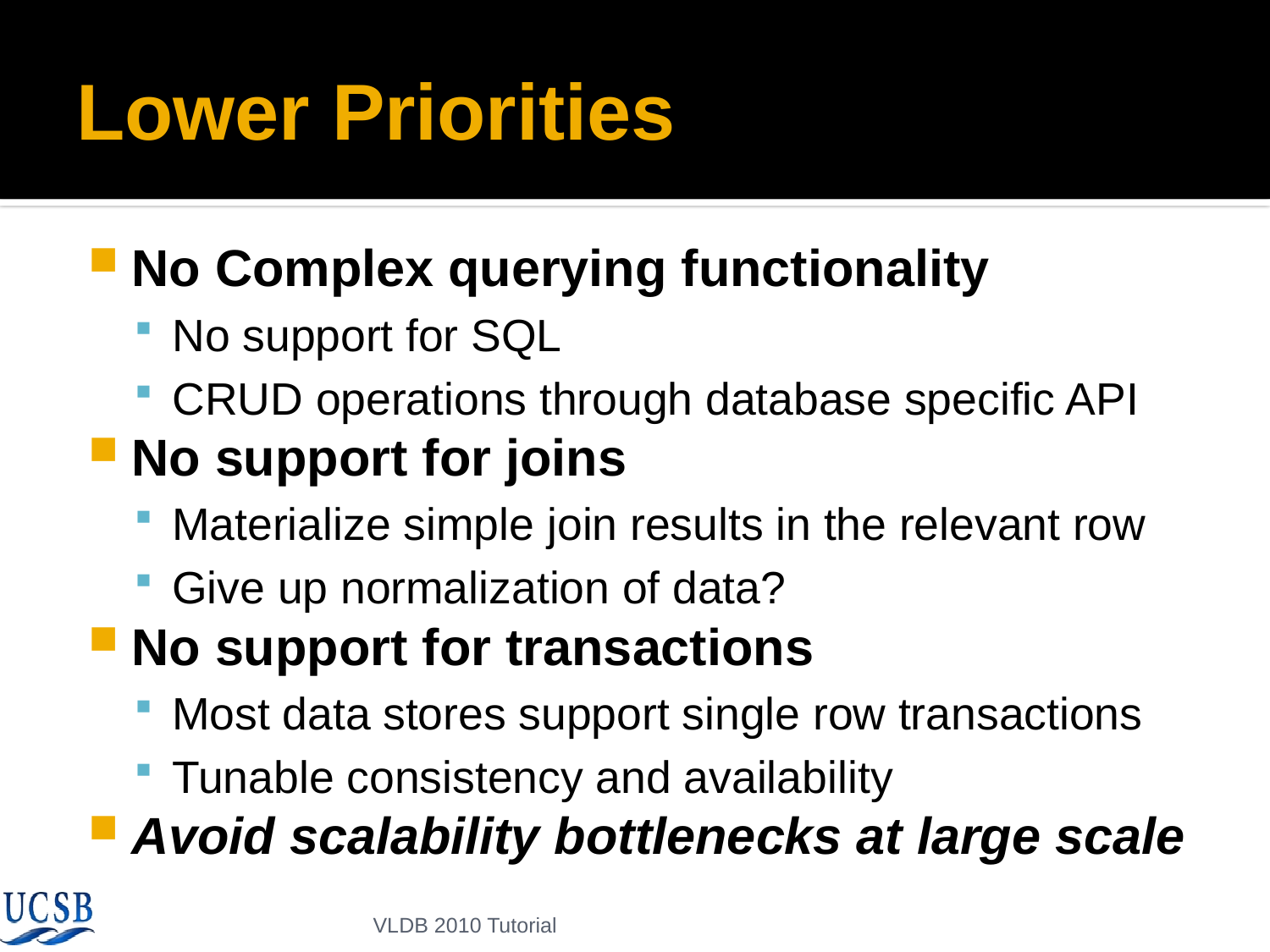

# Lower Priorities
No Complex querying functionality
No support for SQL
CRUD operations through database specific API
No support for joins
Materialize simple join results in the relevant row
Give up normalization of data?
No support for transactions
Most data stores support single row transactions
Tunable consistency and availability
Avoid scalability bottlenecks at large scale
VLDB 2010 Tutorial